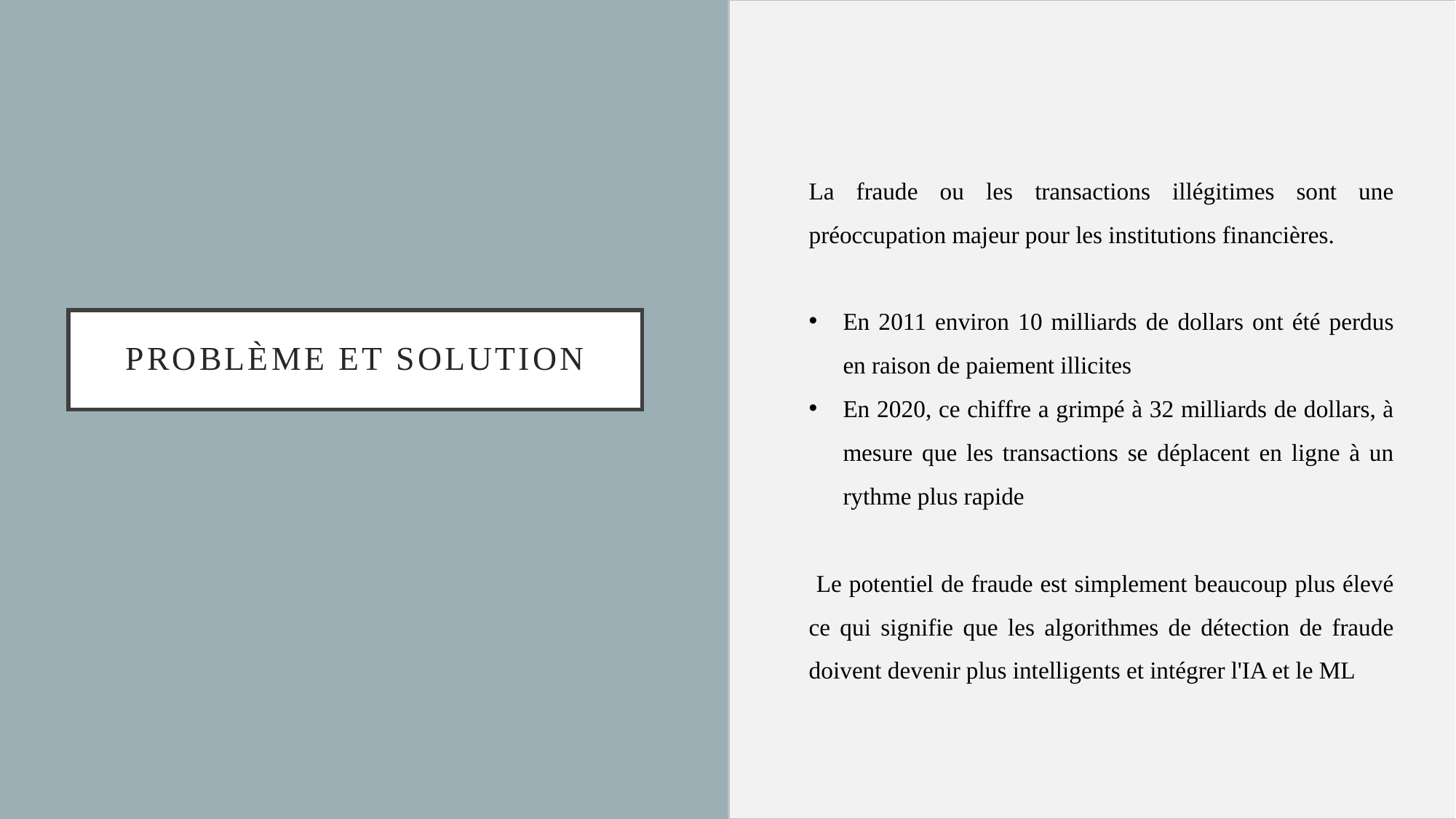

La fraude ou les transactions illégitimes sont une préoccupation majeur pour les institutions financières.

En 2011 environ 10 milliards de dollars ont été perdus en raison de paiement illicites
En 2020, ce chiffre a grimpé à 32 milliards de dollars, à mesure que les transactions se déplacent en ligne à un rythme plus rapide

 Le potentiel de fraude est simplement beaucoup plus élevé ce qui signifie que les algorithmes de détection de fraude doivent devenir plus intelligents et intégrer l'IA et le ML

# Problème et solution